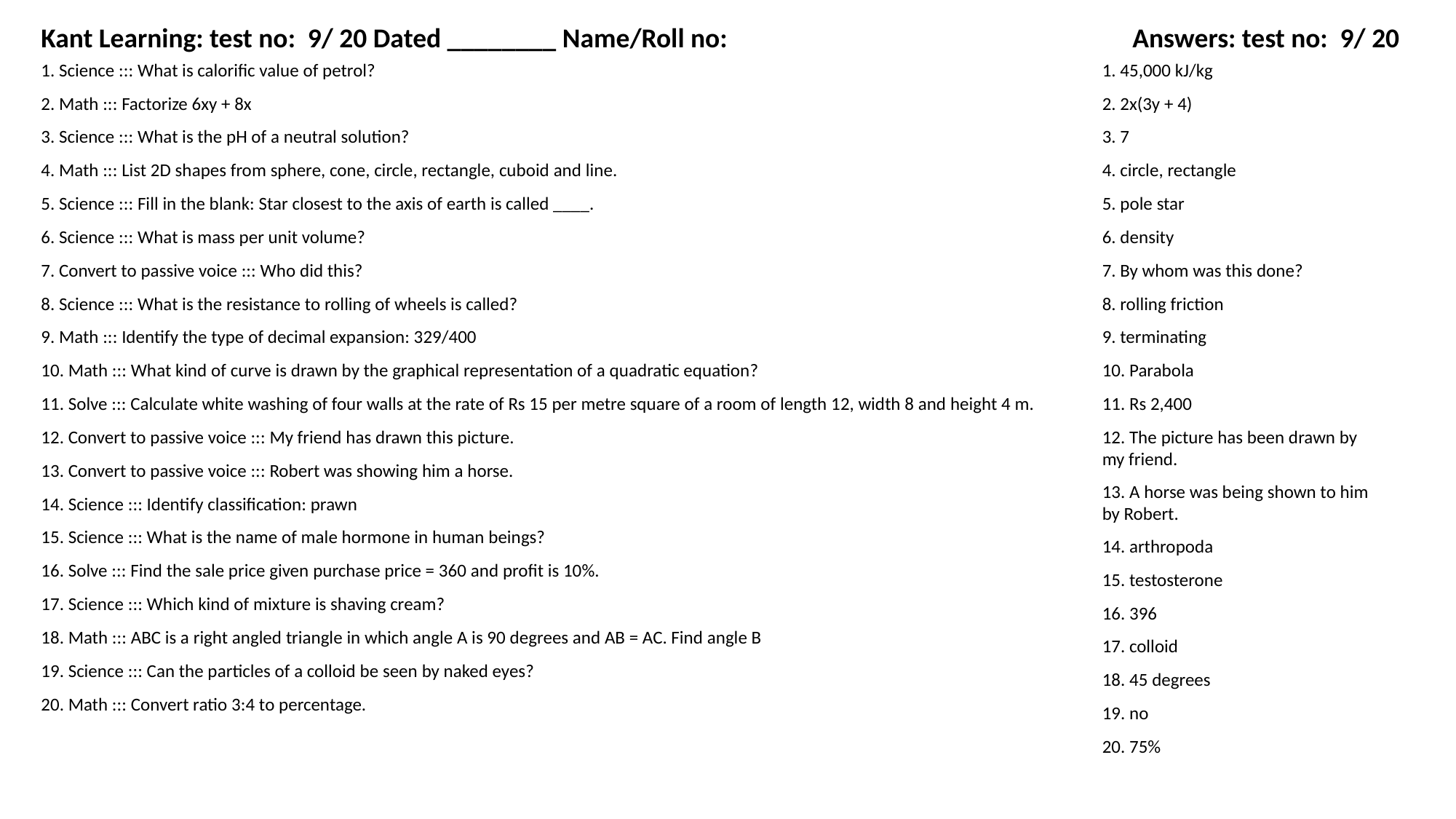

Kant Learning: test no:  9/ 20 Dated ________ Name/Roll no:
Answers: test no:  9/ 20
1. Science ::: What is calorific value of petrol?
1. 45,000 kJ/kg
2. Math ::: Factorize 6xy + 8x
2. 2x(3y + 4)
3. Science ::: What is the pH of a neutral solution?
3. 7
4. Math ::: List 2D shapes from sphere, cone, circle, rectangle, cuboid and line.
4. circle, rectangle
5. Science ::: Fill in the blank: Star closest to the axis of earth is called ____.
5. pole star
6. Science ::: What is mass per unit volume?
6. density
7. Convert to passive voice ::: Who did this?
7. By whom was this done?
8. Science ::: What is the resistance to rolling of wheels is called?
8. rolling friction
9. Math ::: Identify the type of decimal expansion: 329/400
9. terminating
10. Math ::: What kind of curve is drawn by the graphical representation of a quadratic equation?
10. Parabola
11. Solve ::: Calculate white washing of four walls at the rate of Rs 15 per metre square of a room of length 12, width 8 and height 4 m.
11. Rs 2,400
12. Convert to passive voice ::: My friend has drawn this picture.
12. The picture has been drawn by my friend.
13. Convert to passive voice ::: Robert was showing him a horse.
13. A horse was being shown to him by Robert.
14. Science ::: Identify classification: prawn
15. Science ::: What is the name of male hormone in human beings?
14. arthropoda
16. Solve ::: Find the sale price given purchase price = 360 and profit is 10%.
15. testosterone
17. Science ::: Which kind of mixture is shaving cream?
16. 396
18. Math ::: ABC is a right angled triangle in which angle A is 90 degrees and AB = AC. Find angle B
17. colloid
19. Science ::: Can the particles of a colloid be seen by naked eyes?
18. 45 degrees
20. Math ::: Convert ratio 3:4 to percentage.
19. no
20. 75%